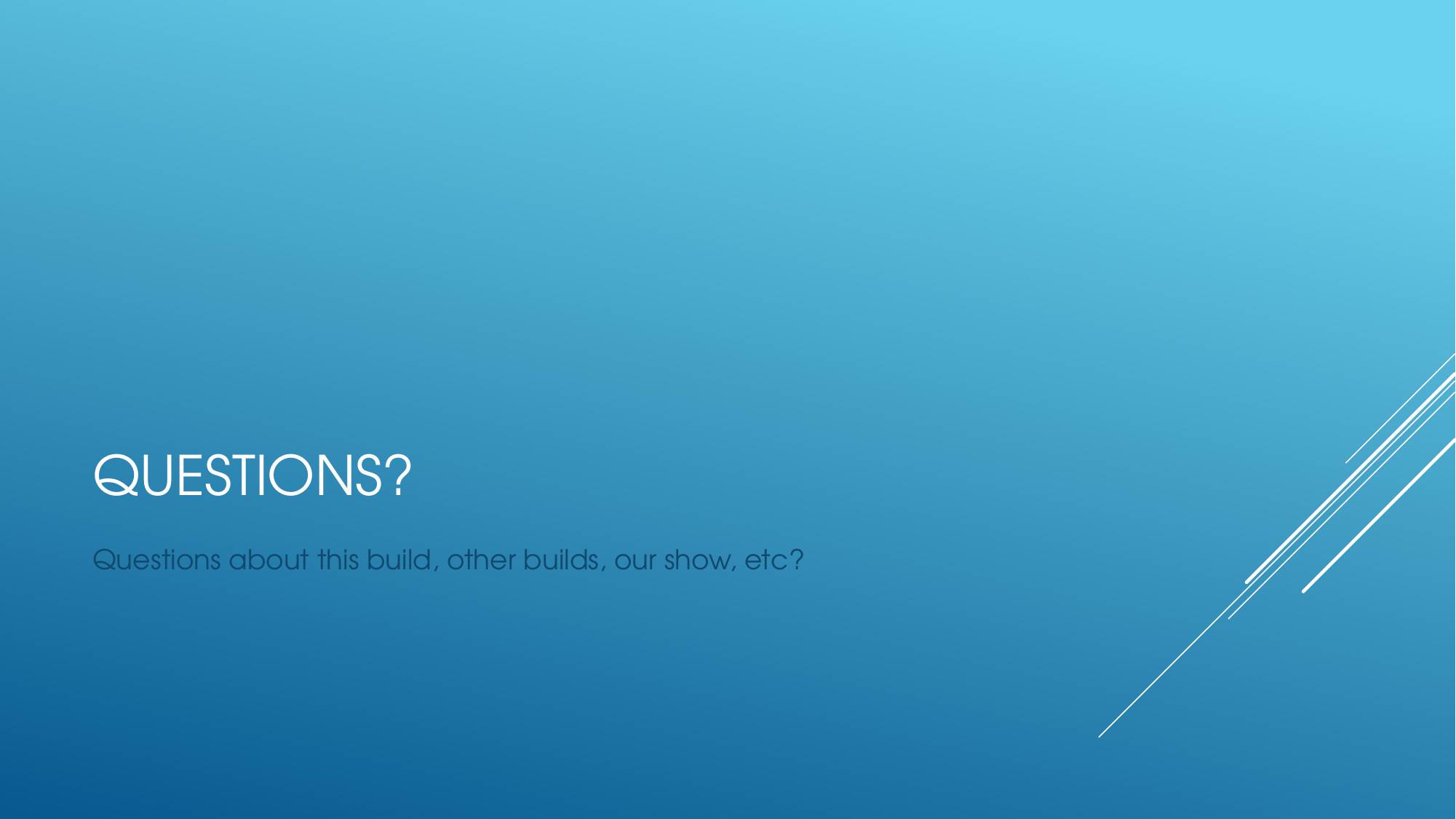

# Questions?
Questions about this build, other builds, our show, etc?